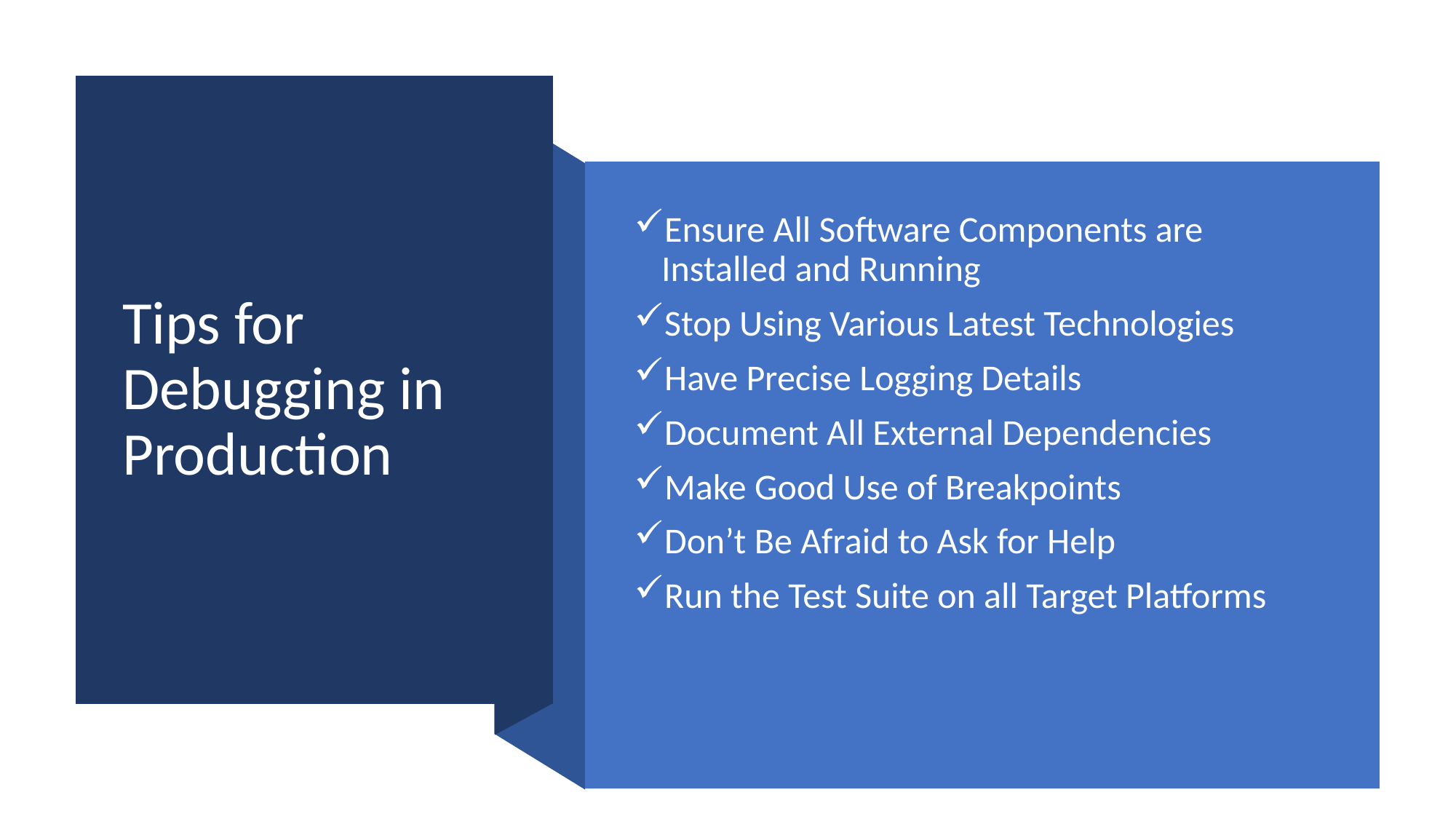

# Tips for Debugging in Production

Ensure All Software Components are Installed and Running
Stop Using Various Latest Technologies
Have Precise Logging Details
Document All External Dependencies
Make Good Use of Breakpoints
Don’t Be Afraid to Ask for Help
Run the Test Suite on all Target Platforms